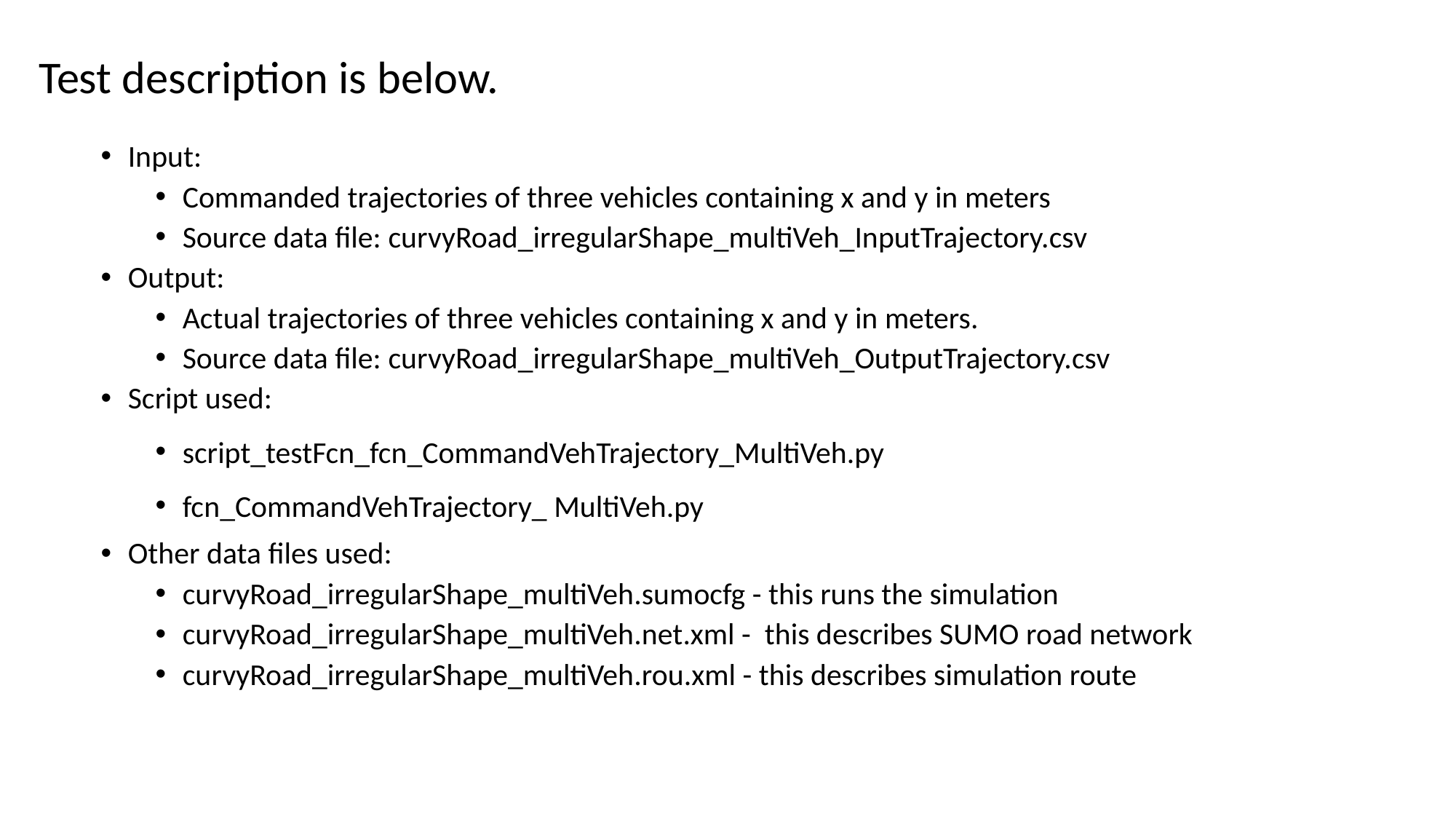

Test description is below.
Input:
Commanded trajectories of three vehicles containing x and y in meters
Source data file: curvyRoad_irregularShape_multiVeh_InputTrajectory.csv
Output:
Actual trajectories of three vehicles containing x and y in meters.
Source data file: curvyRoad_irregularShape_multiVeh_OutputTrajectory.csv
Script used:
script_testFcn_fcn_CommandVehTrajectory_MultiVeh.py
fcn_CommandVehTrajectory_ MultiVeh.py
Other data files used:
curvyRoad_irregularShape_multiVeh.sumocfg - this runs the simulation
curvyRoad_irregularShape_multiVeh.net.xml -  this describes SUMO road network
curvyRoad_irregularShape_multiVeh.rou.xml - this describes simulation route